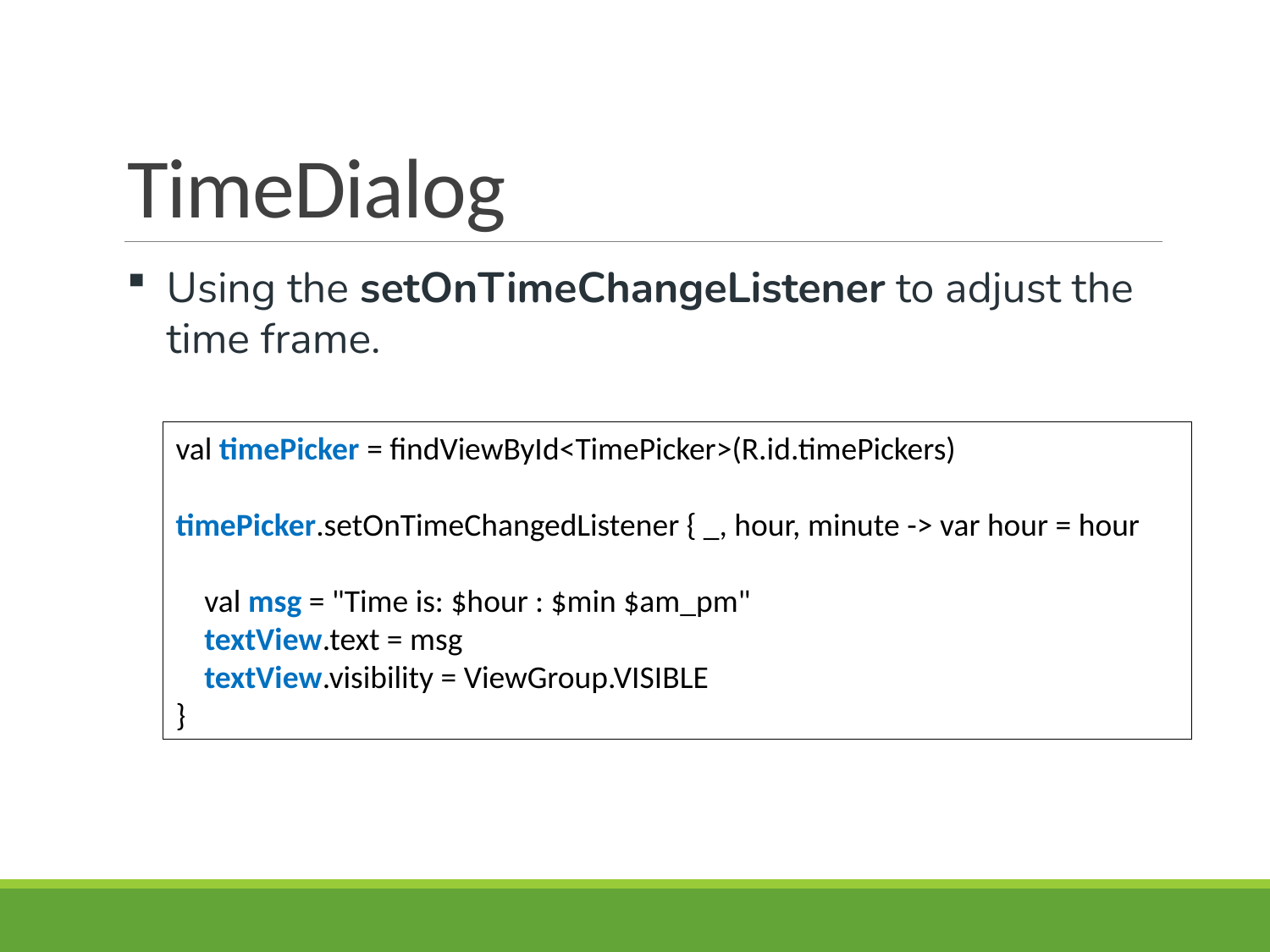

# TimeDialog
Using the setOnTimeChangeListener to adjust the time frame.
val timePicker = findViewById<TimePicker>(R.id.timePickers)

timePicker.setOnTimeChangedListener { _, hour, minute -> var hour = hour

    val msg = "Time is: $hour : $min $am_pm"
    textView.text = msg
    textView.visibility = ViewGroup.VISIBLE
}